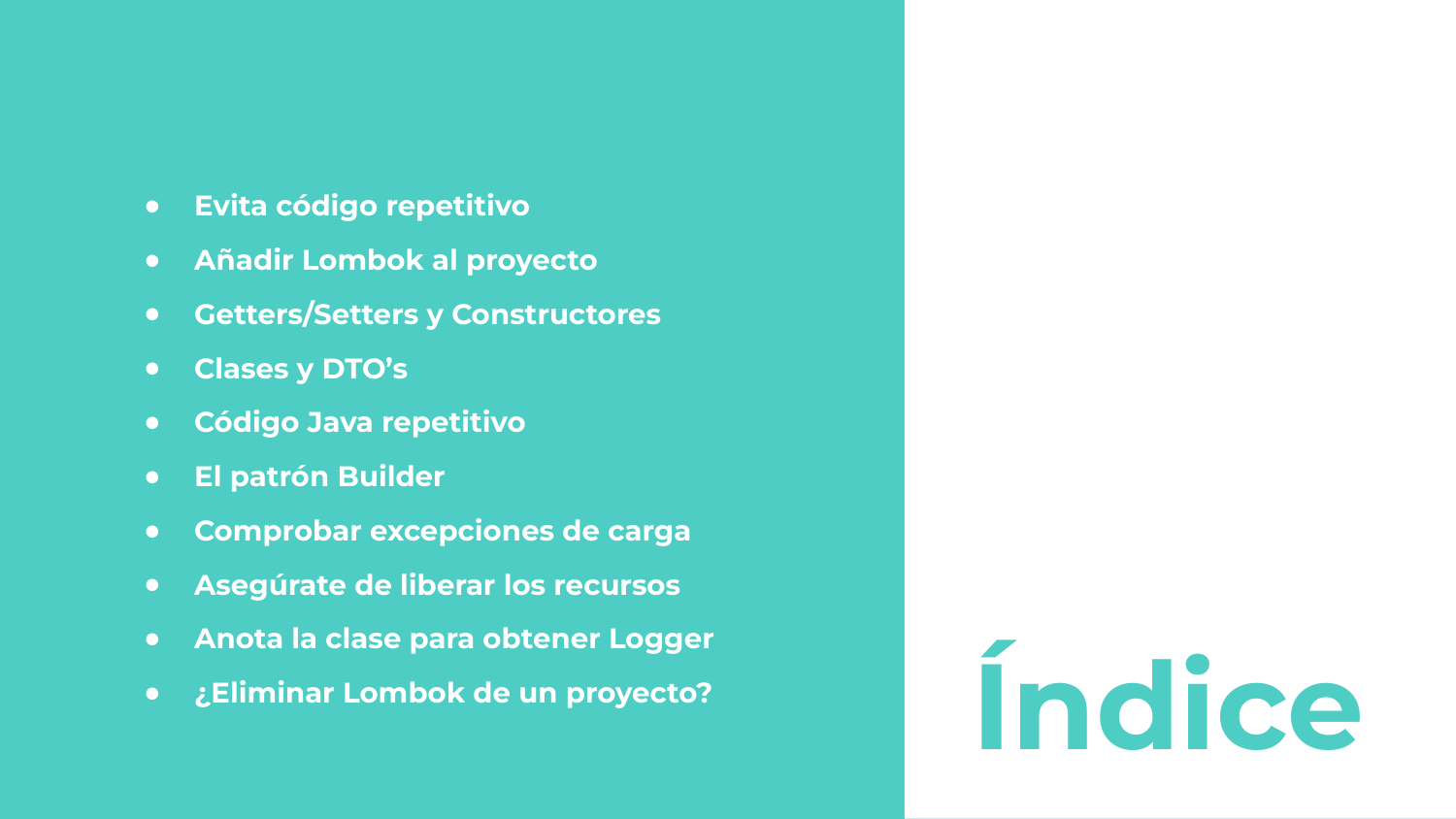

Evita código repetitivo
Añadir Lombok al proyecto
Getters/Setters y Constructores
Clases y DTO’s
Código Java repetitivo
El patrón Builder
Comprobar excepciones de carga
Asegúrate de liberar los recursos
Anota la clase para obtener Logger
¿Eliminar Lombok de un proyecto?
# Índice